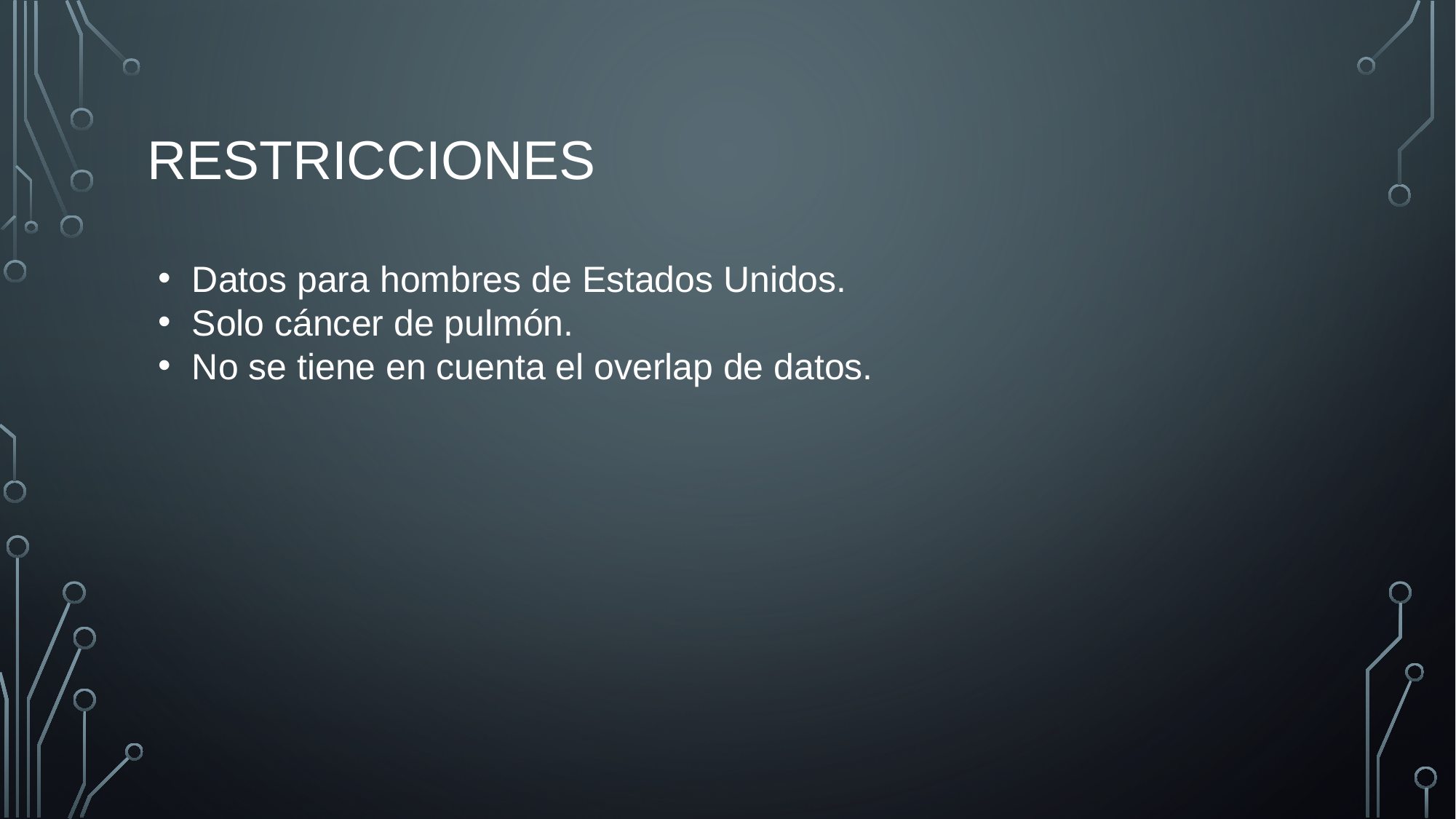

# Restricciones
Datos para hombres de Estados Unidos.
Solo cáncer de pulmón.
No se tiene en cuenta el overlap de datos.